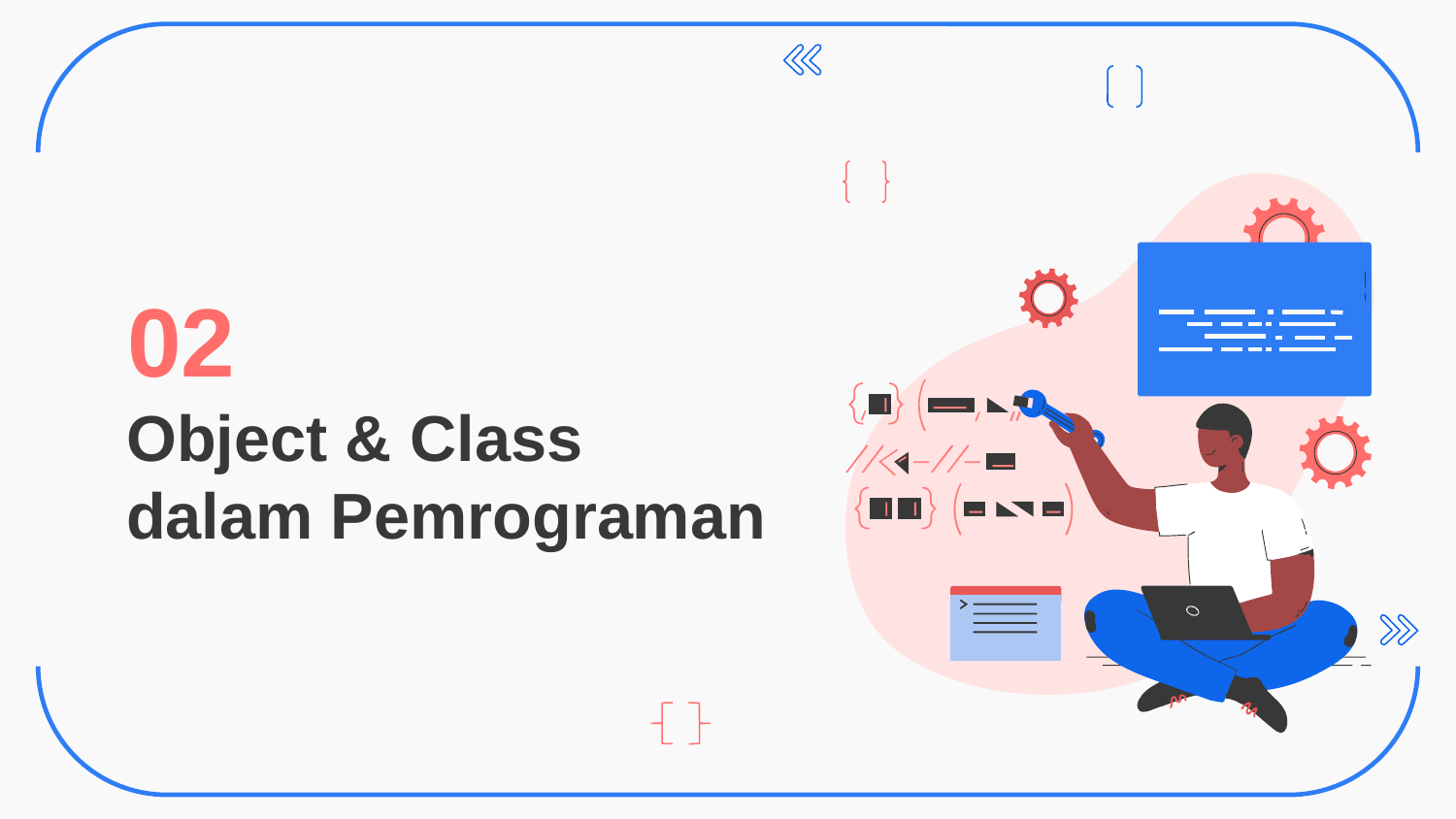

02
# Object & Class dalam Pemrograman